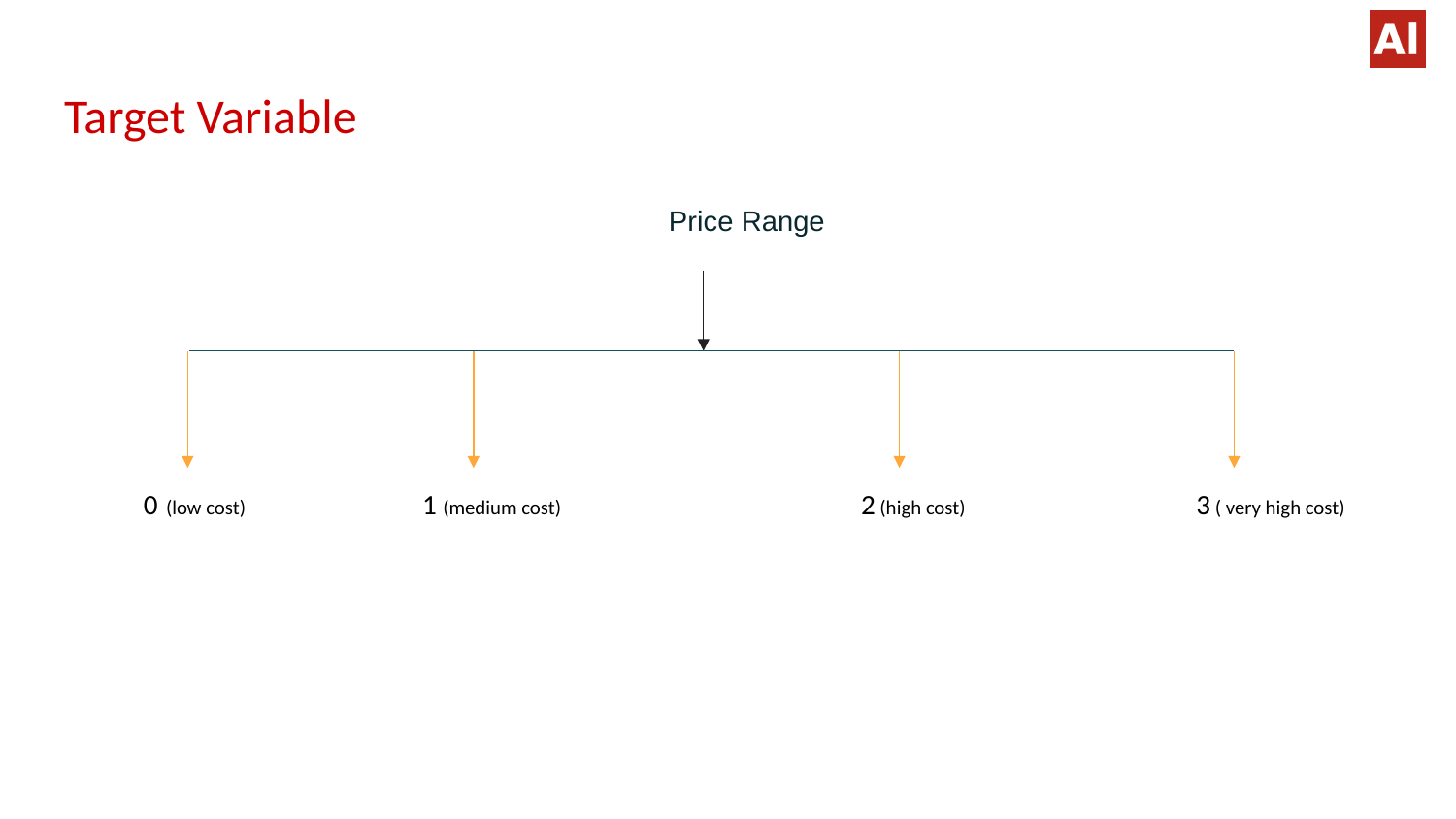

# Target Variable
 	Price Range
0 (low cost)                                      1 (medium cost)                                                                 2 (high cost)                                                  3 ( very high cost)